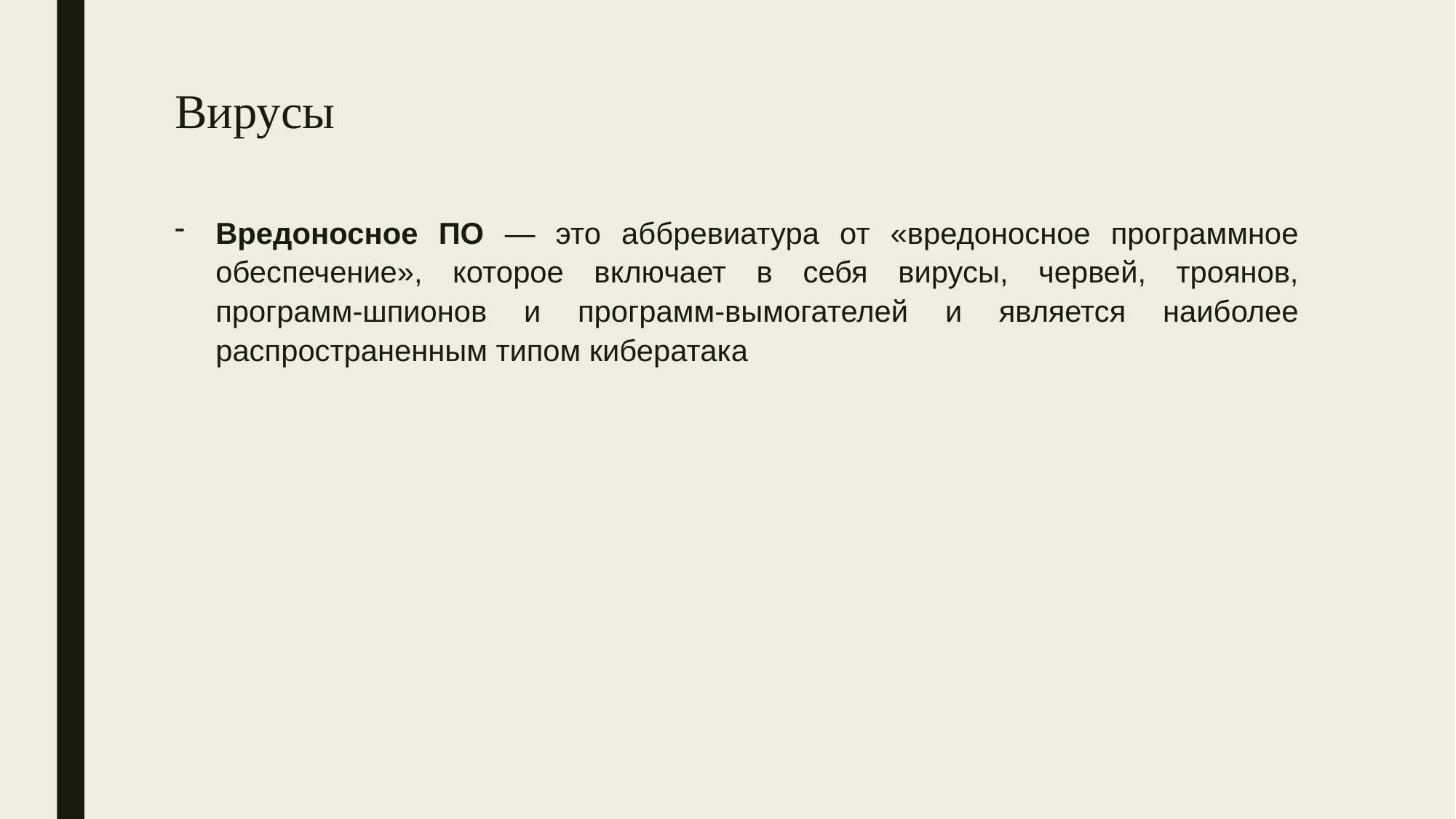

# Вирусы
Вредоносное ПО — это аббревиатура от «вредоносное программное обеспечение», которое включает в себя вирусы, червей, троянов, программ-шпионов и программ-вымогателей и является наиболее распространенным типом кибератака